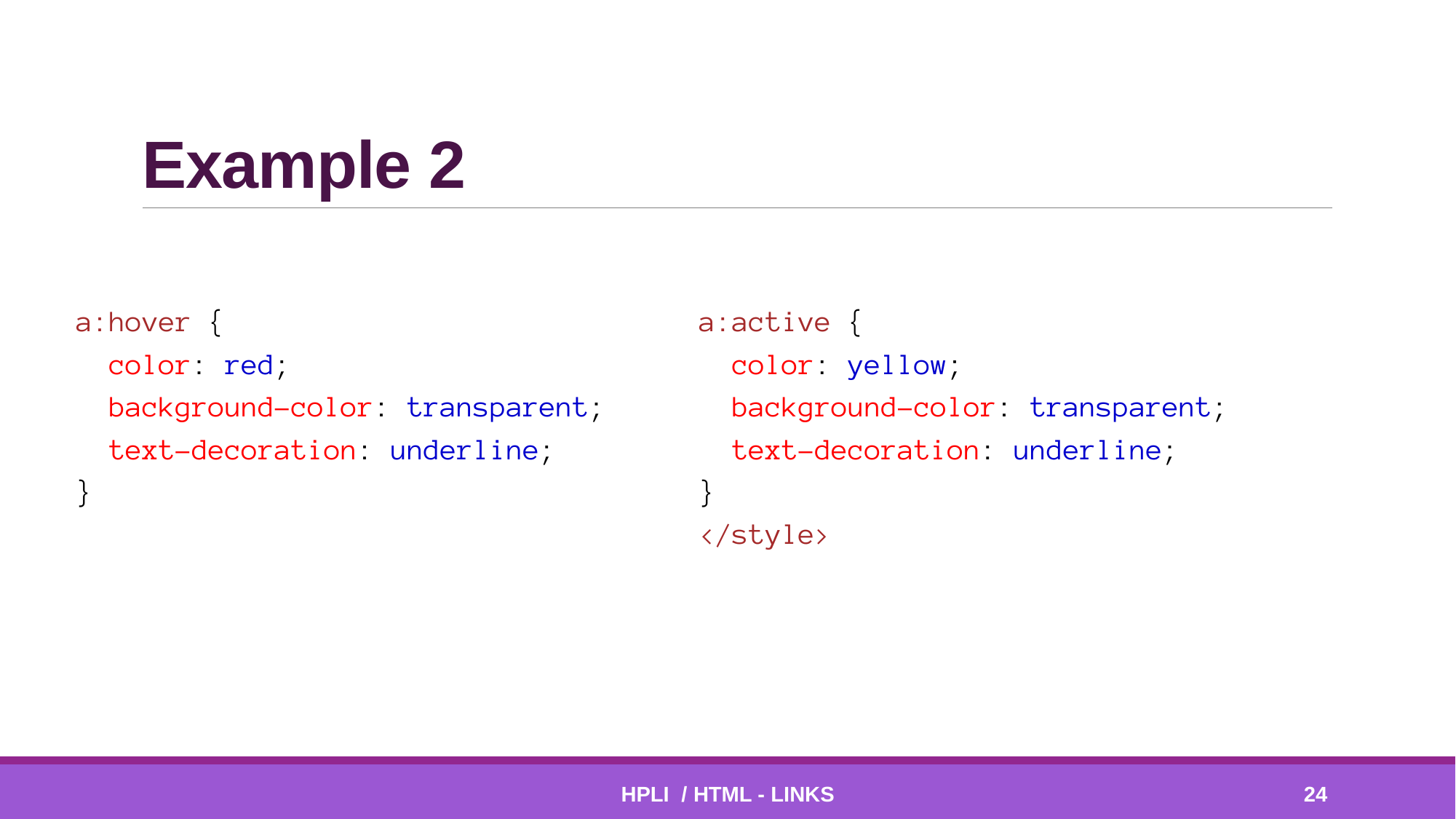

# Example 2
a:active {
  color: yellow;
  background-color: transparent;
  text-decoration: underline;
}
</style>

a:hover {
  color: red;
  background-color: transparent;
  text-decoration: underline;
}

HPLI  / HTML - Links
24